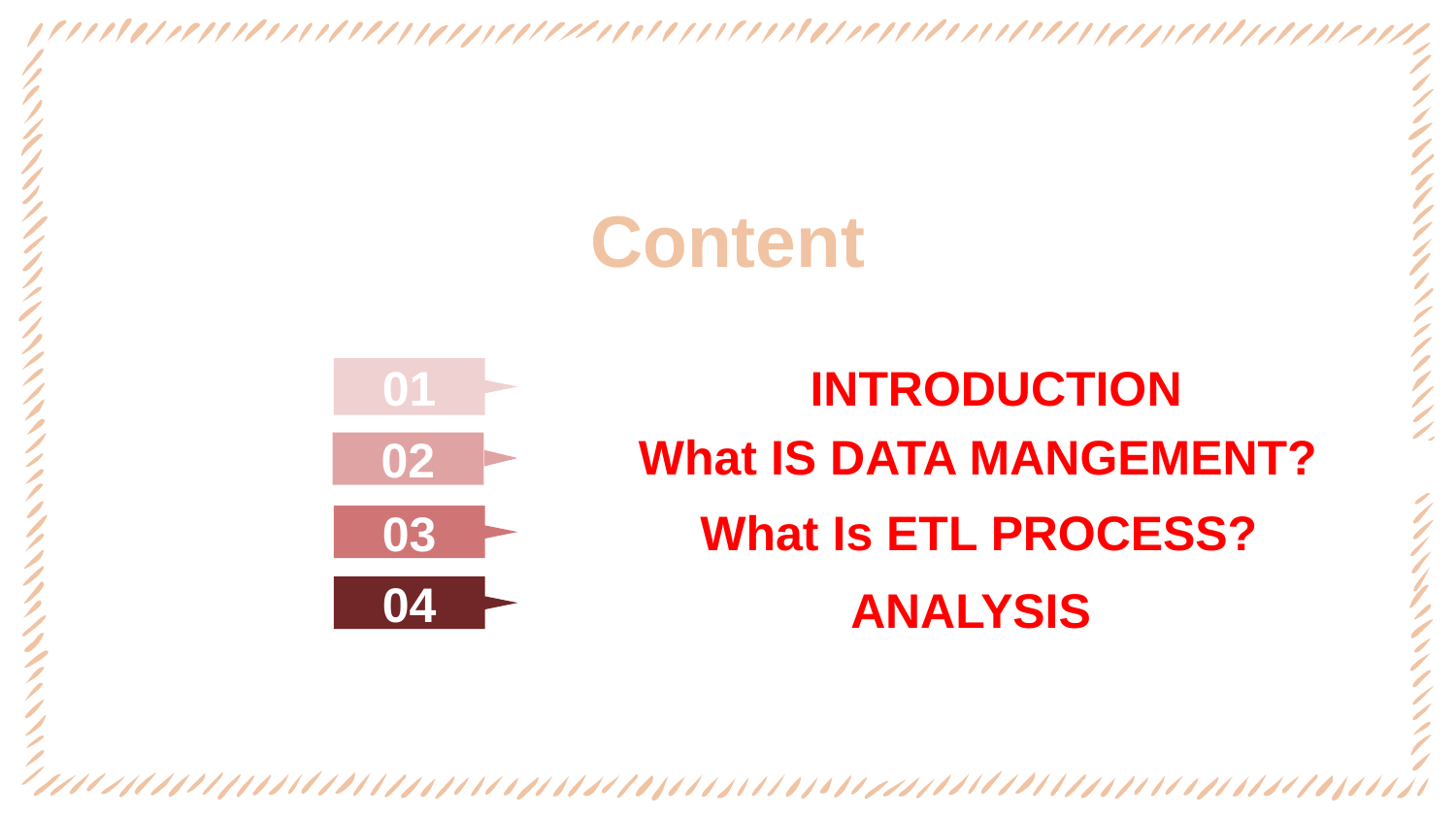

# Content
01

             INTRODUCTION
What Is ETL PROCESS?
             INTRODUCTION
02

What IS DATA MANGEMENT?

03

ANALYSIS
04